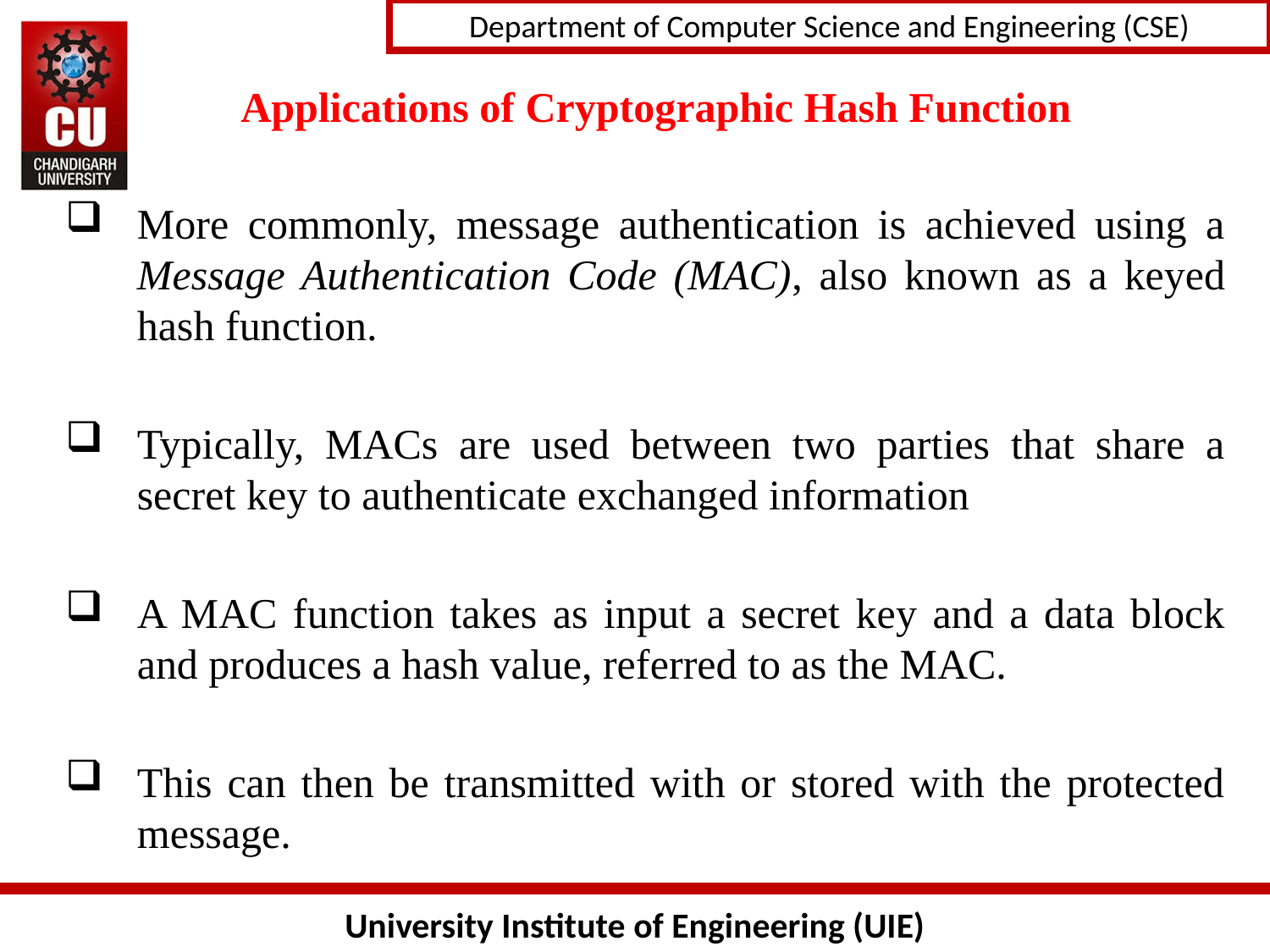

# Applications of Cryptographic Hash Function
More commonly, message authentication is achieved using a Message Authentication Code (MAC), also known as a keyed hash function.

Typically, MACs are used between two parties that share a secret key to authenticate exchanged information

A MAC function takes as input a secret key and a data block and produces a hash value, referred to as the MAC.

This can then be transmitted with or stored with the protected message.